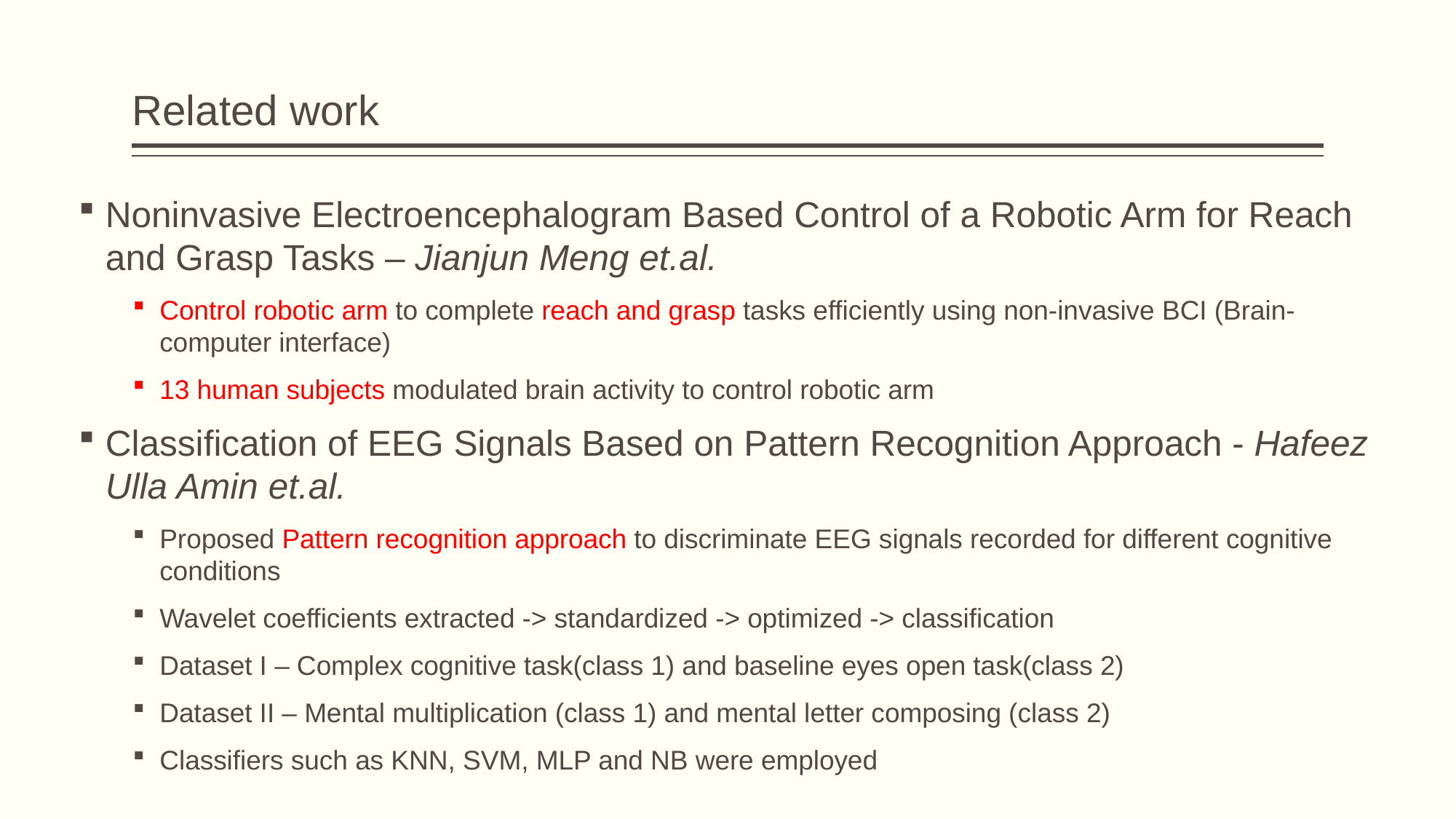

# Related work
Noninvasive Electroencephalogram Based Control of a Robotic Arm for Reach and Grasp Tasks – Jianjun Meng et.al.
Control robotic arm to complete reach and grasp tasks efficiently using non-invasive BCI (Brain-computer interface)
13 human subjects modulated brain activity to control robotic arm
Classification of EEG Signals Based on Pattern Recognition Approach - Hafeez Ulla Amin et.al.
Proposed Pattern recognition approach to discriminate EEG signals recorded for different cognitive conditions
Wavelet coefficients extracted -> standardized -> optimized -> classification
Dataset I – Complex cognitive task(class 1) and baseline eyes open task(class 2)
Dataset II – Mental multiplication (class 1) and mental letter composing (class 2)
Classifiers such as KNN, SVM, MLP and NB were employed